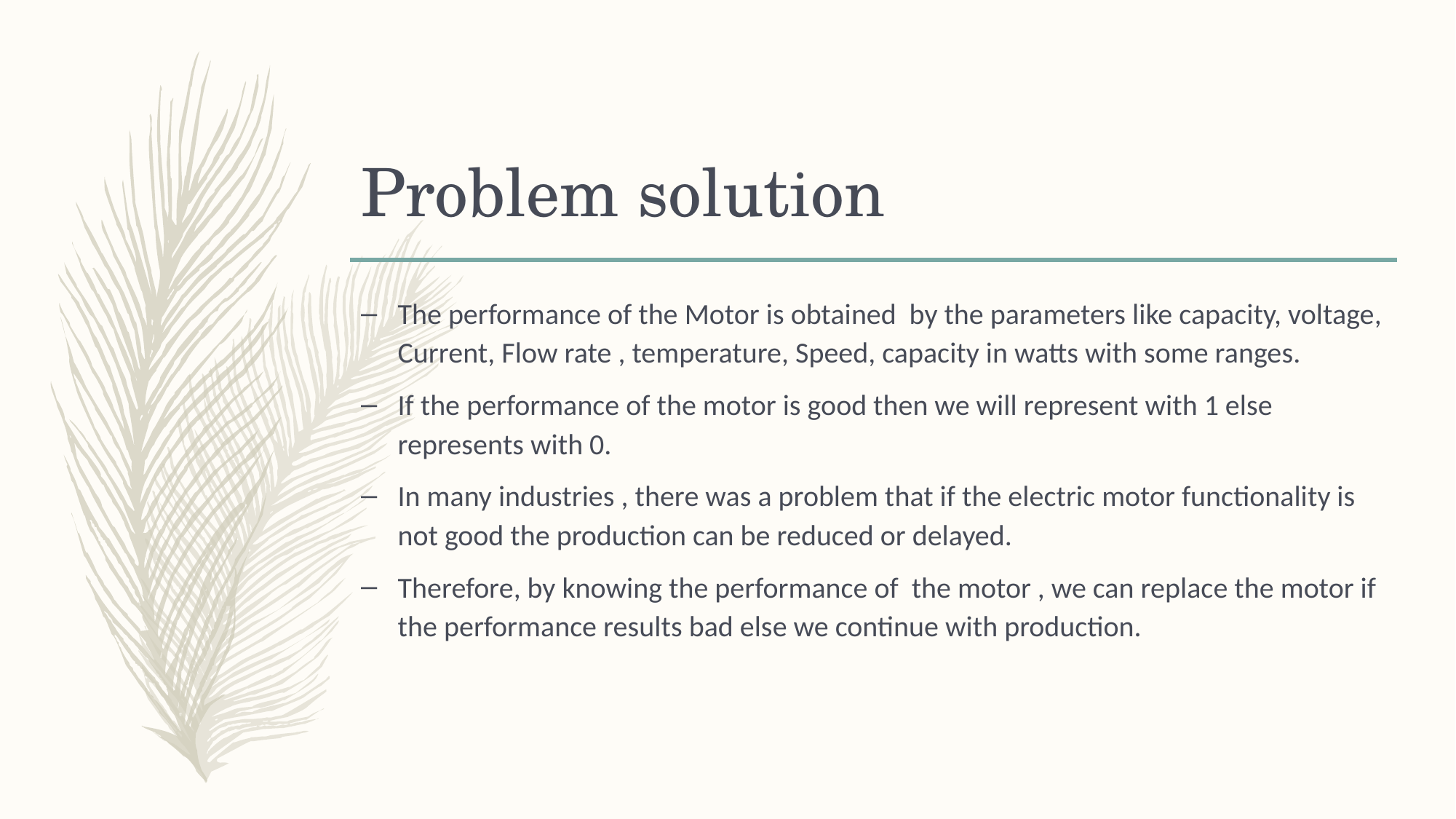

# Problem solution
The performance of the Motor is obtained  by the parameters like capacity, voltage, Current, Flow rate , temperature, Speed, capacity in watts with some ranges.
If the performance of the motor is good then we will represent with 1 else represents with 0.
In many industries , there was a problem that if the electric motor functionality is not good the production can be reduced or delayed.
Therefore, by knowing the performance of  the motor , we can replace the motor if the performance results bad else we continue with production.